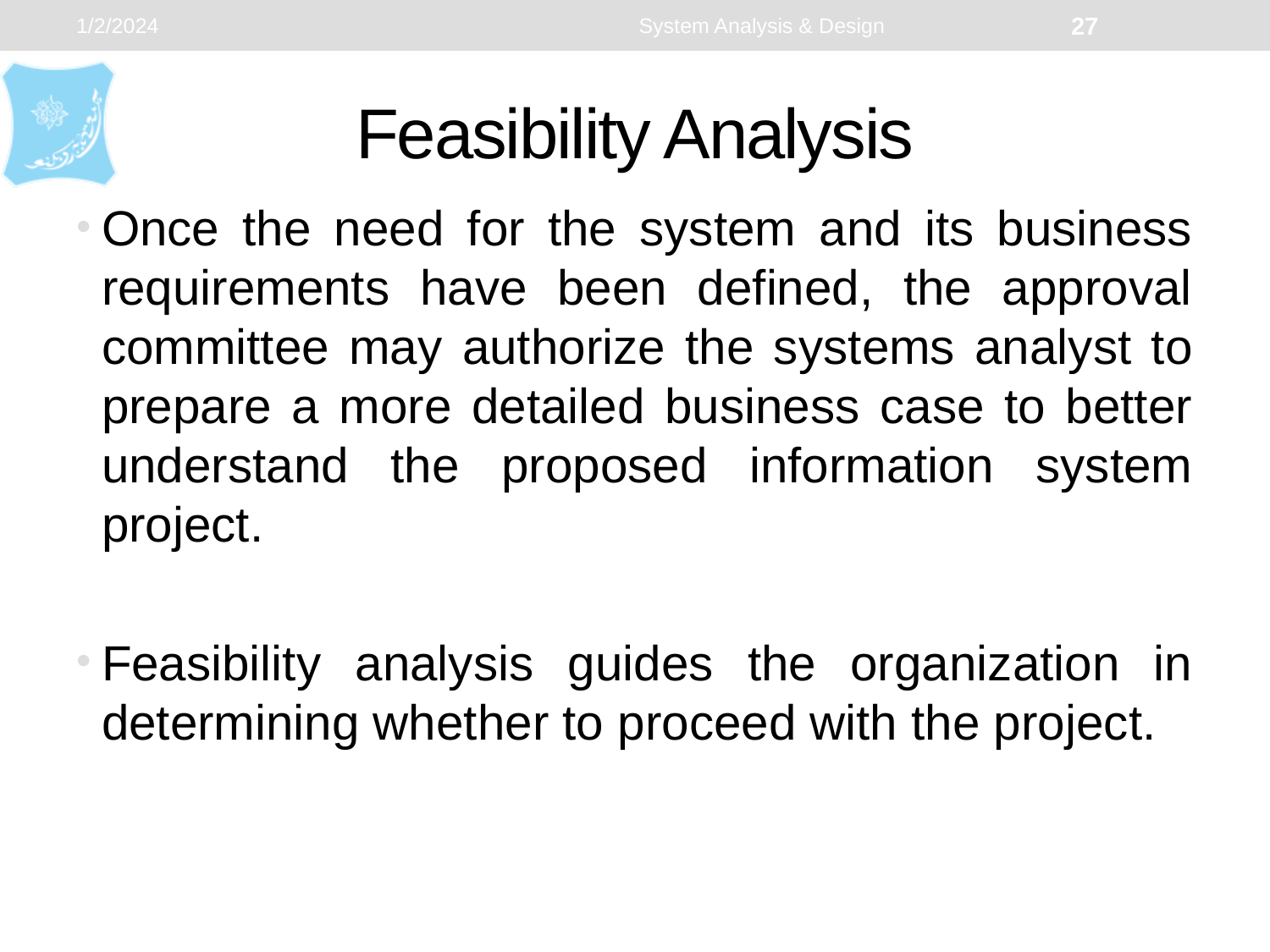

1/2/2024
System Analysis & Design
27
# Feasibility Analysis
Once the need for the system and its business requirements have been defined, the approval committee may authorize the systems analyst to prepare a more detailed business case to better understand the proposed information system project.

Feasibility analysis guides the organization in determining whether to proceed with the project.